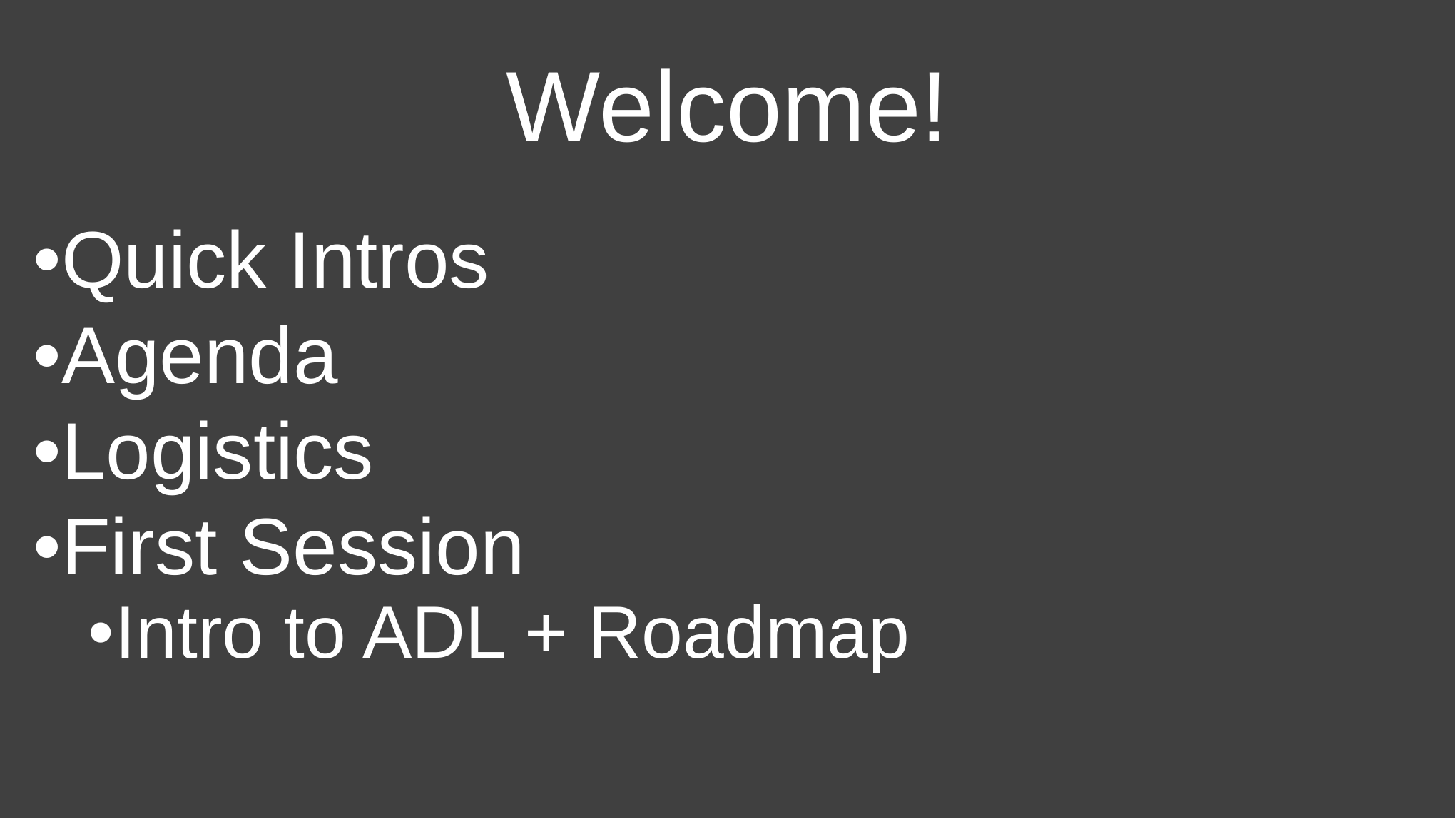

# Welcome!
Quick Intros
Agenda
Logistics
First Session
Intro to ADL + Roadmap